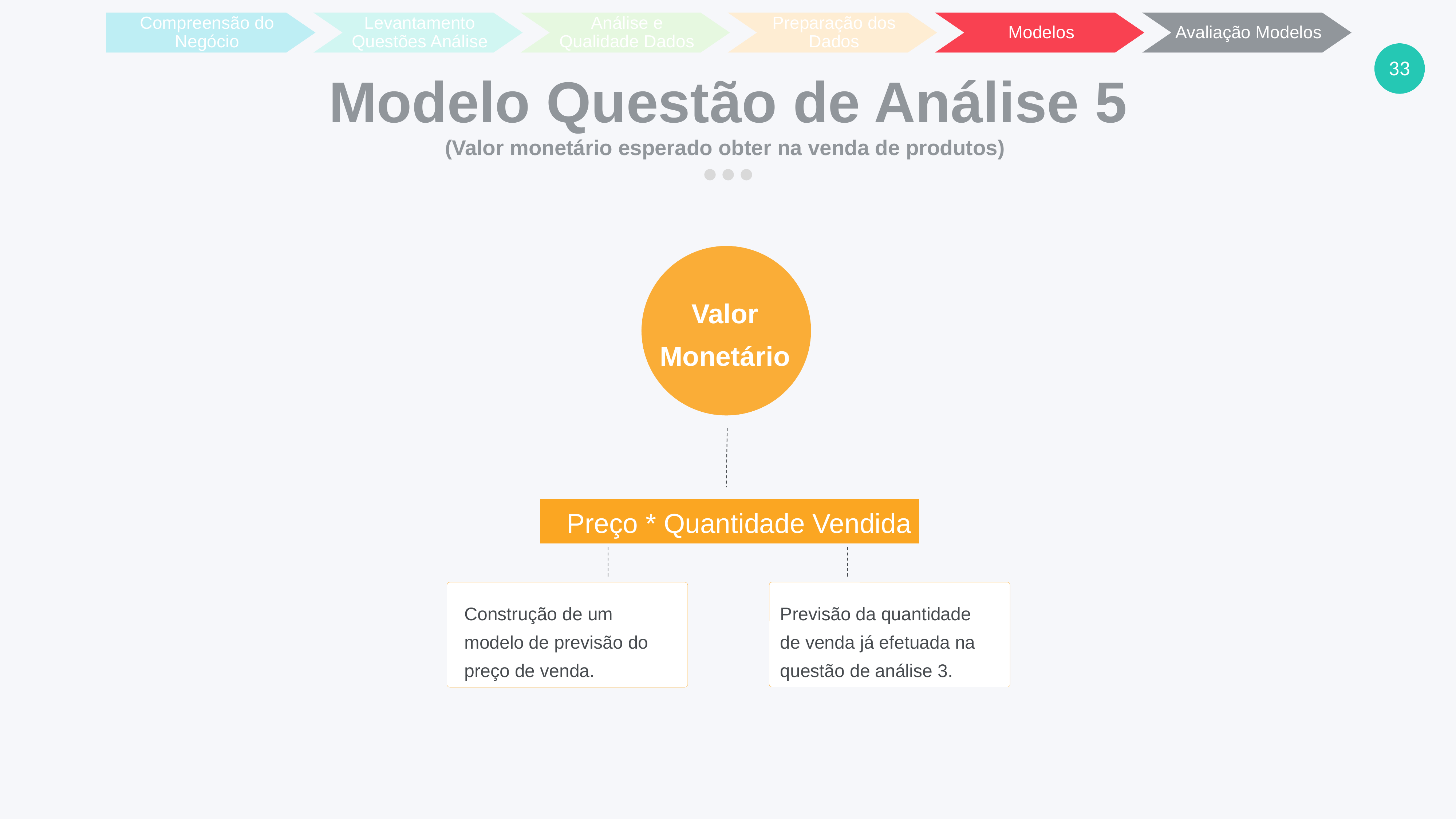

Compreensão do Negócio
Levantamento Questões Análise
Análise e Qualidade Dados
Preparação dos Dados
Modelos
Avaliação Modelos
Modelo Questão de Análise 5
(Valor monetário esperado obter na venda de produtos)

Valor
Monetário
Preço * Quantidade Vendida

Construção de um modelo de previsão do preço de venda.
Previsão da quantidade de venda já efetuada na questão de análise 3.